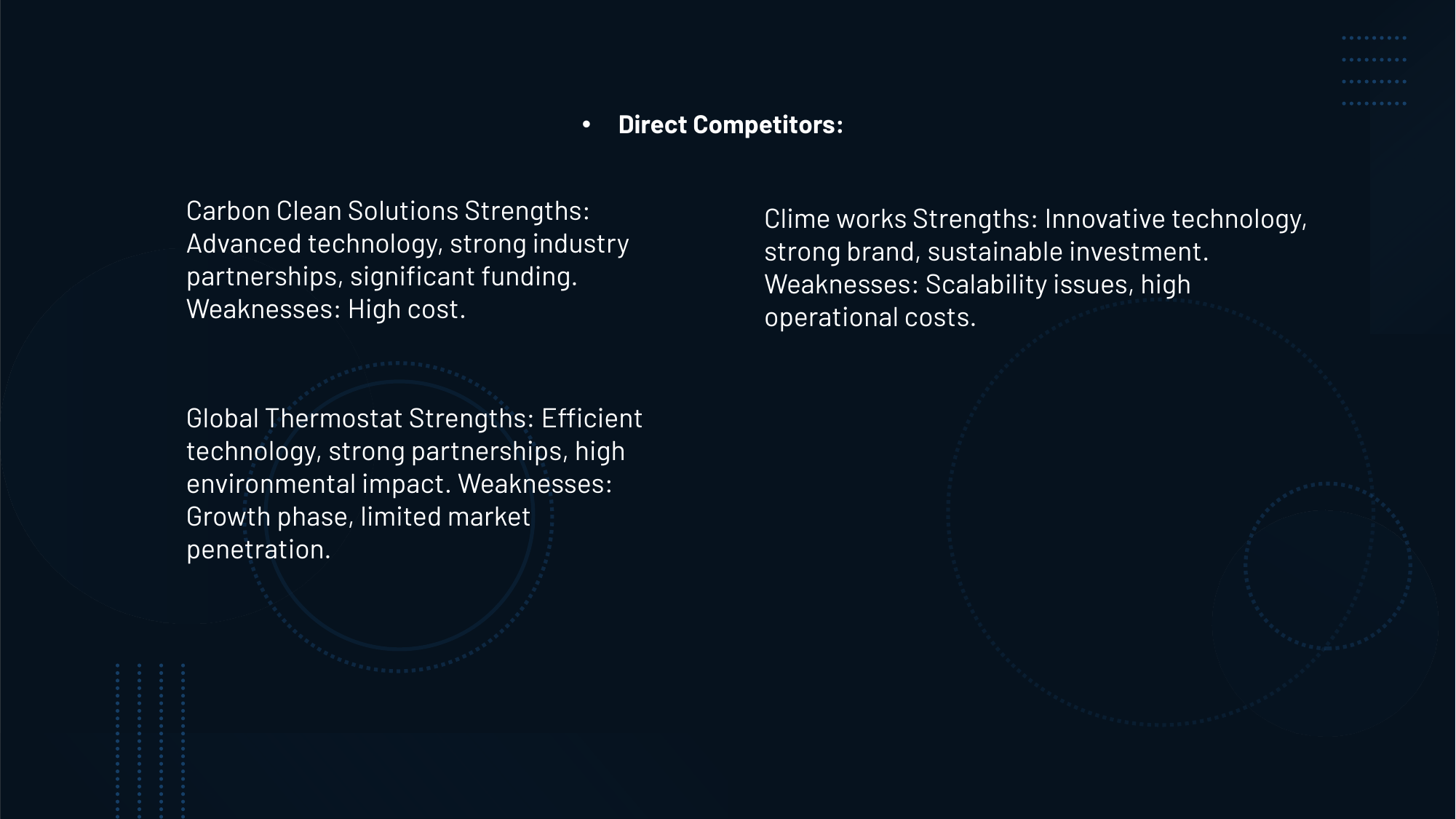

Direct Competitors:

Carbon Clean Solutions Strengths: Advanced technology, strong industry partnerships, significant funding.
Weaknesses: High cost.
Clime works Strengths: Innovative technology, strong brand, sustainable investment.
Weaknesses: Scalability issues, high operational costs.

Global Thermostat Strengths: Efficient technology, strong partnerships, high environmental impact. Weaknesses: Growth phase, limited market penetration.